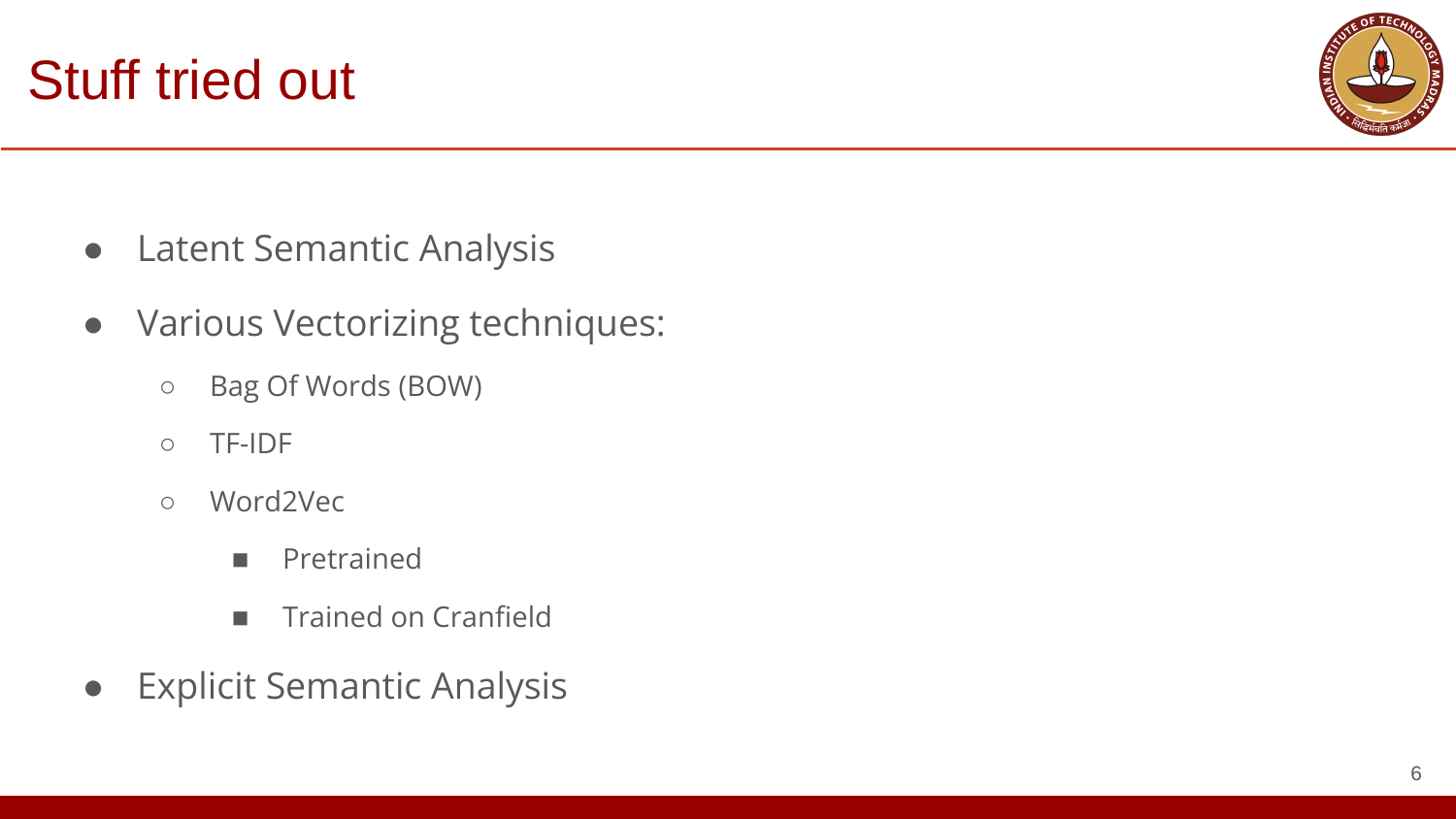

# Stuff tried out
Latent Semantic Analysis
Various Vectorizing techniques:
Bag Of Words (BOW)
TF-IDF
Word2Vec
Pretrained
Trained on Cranfield
Explicit Semantic Analysis
6